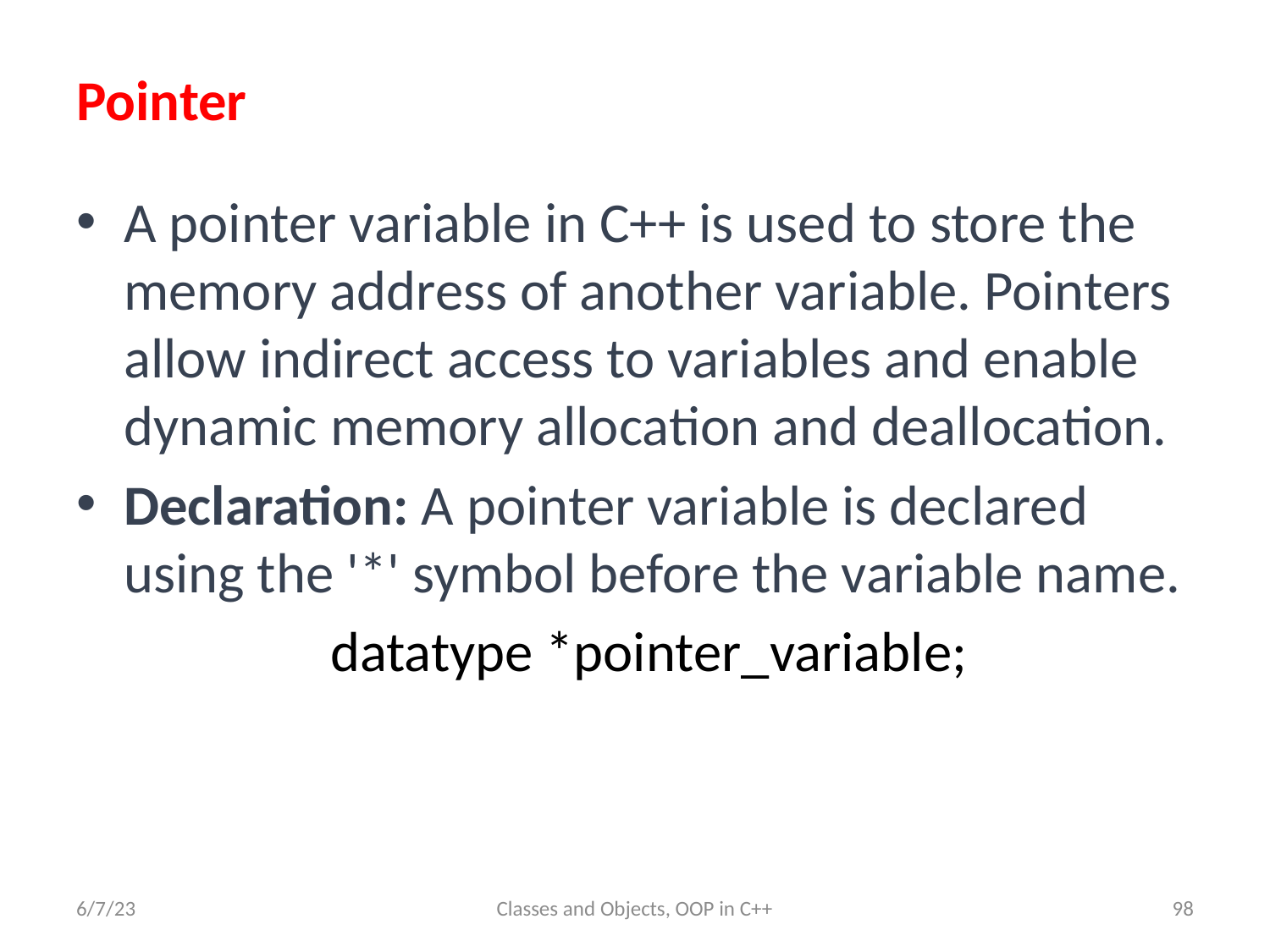

# Pointer
A pointer variable in C++ is used to store the memory address of another variable. Pointers allow indirect access to variables and enable dynamic memory allocation and deallocation.
Declaration: A pointer variable is declared using the '*' symbol before the variable name.
		datatype *pointer_variable;

6/7/23
Classes and Objects, OOP in C++
98